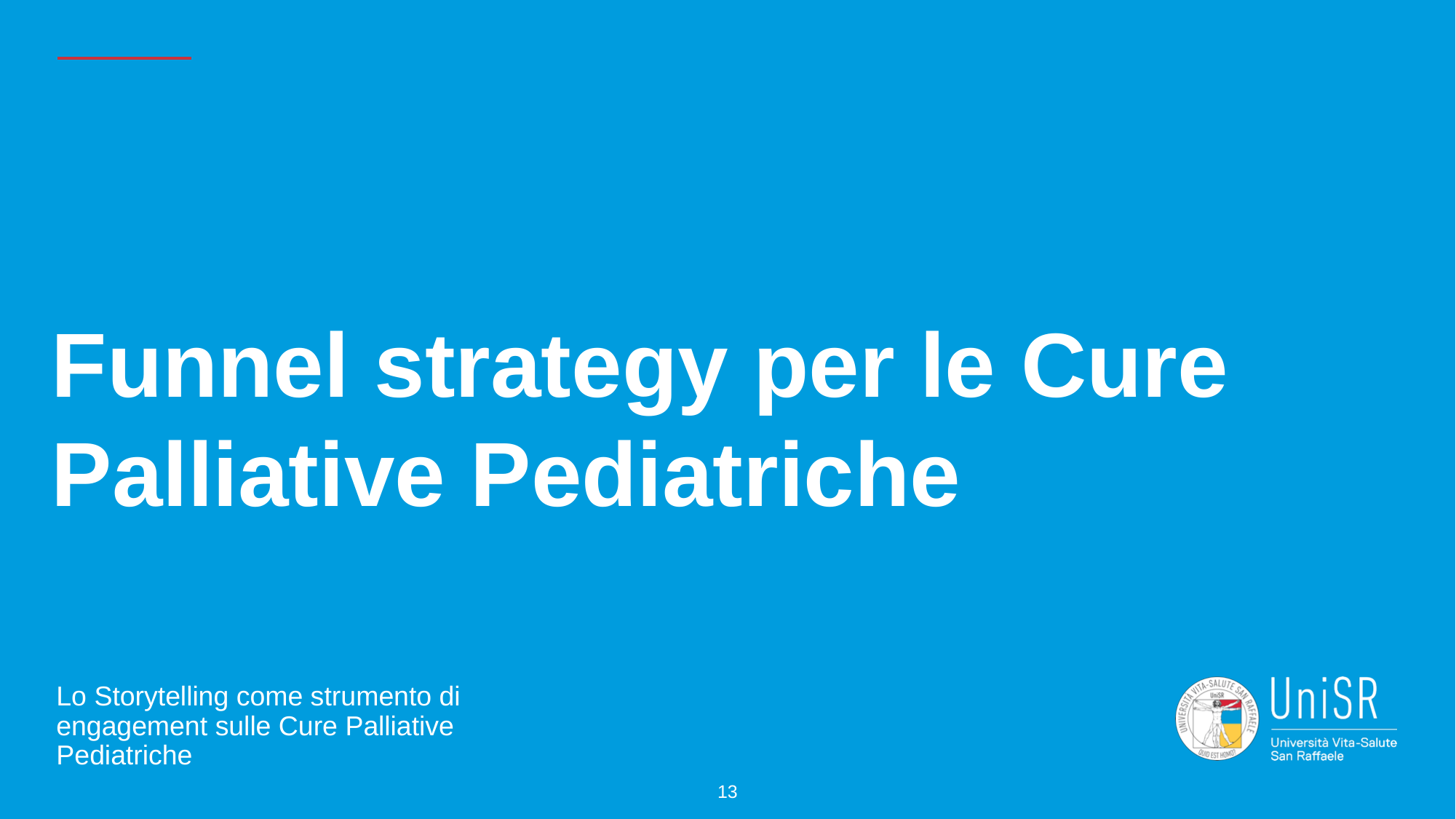

Funnel strategy per le Cure Palliative Pediatriche
Lo Storytelling come strumento di engagement sulle Cure Palliative Pediatriche
13